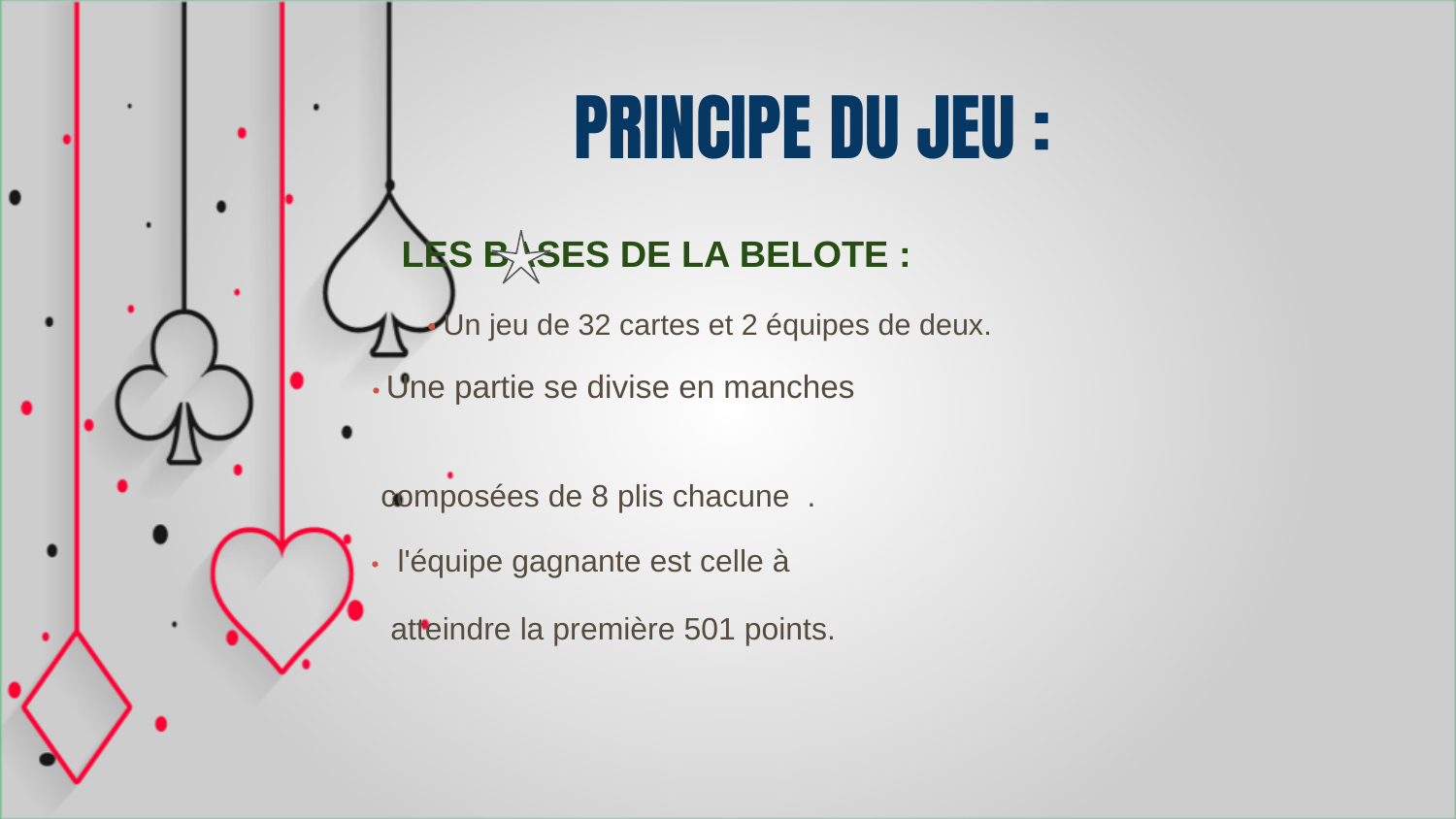

# PRINCIPE DU JEU :
                                                 LES BASES DE LA BELOTE :
                                      • Un jeu de 32 cartes et 2 équipes de deux.
                                     • Une partie se divise en manches
                                    composées de 8 plis chacune  .
                                   •   l'équipe gagnante est celle à
                                     atteindre la première 501 points.